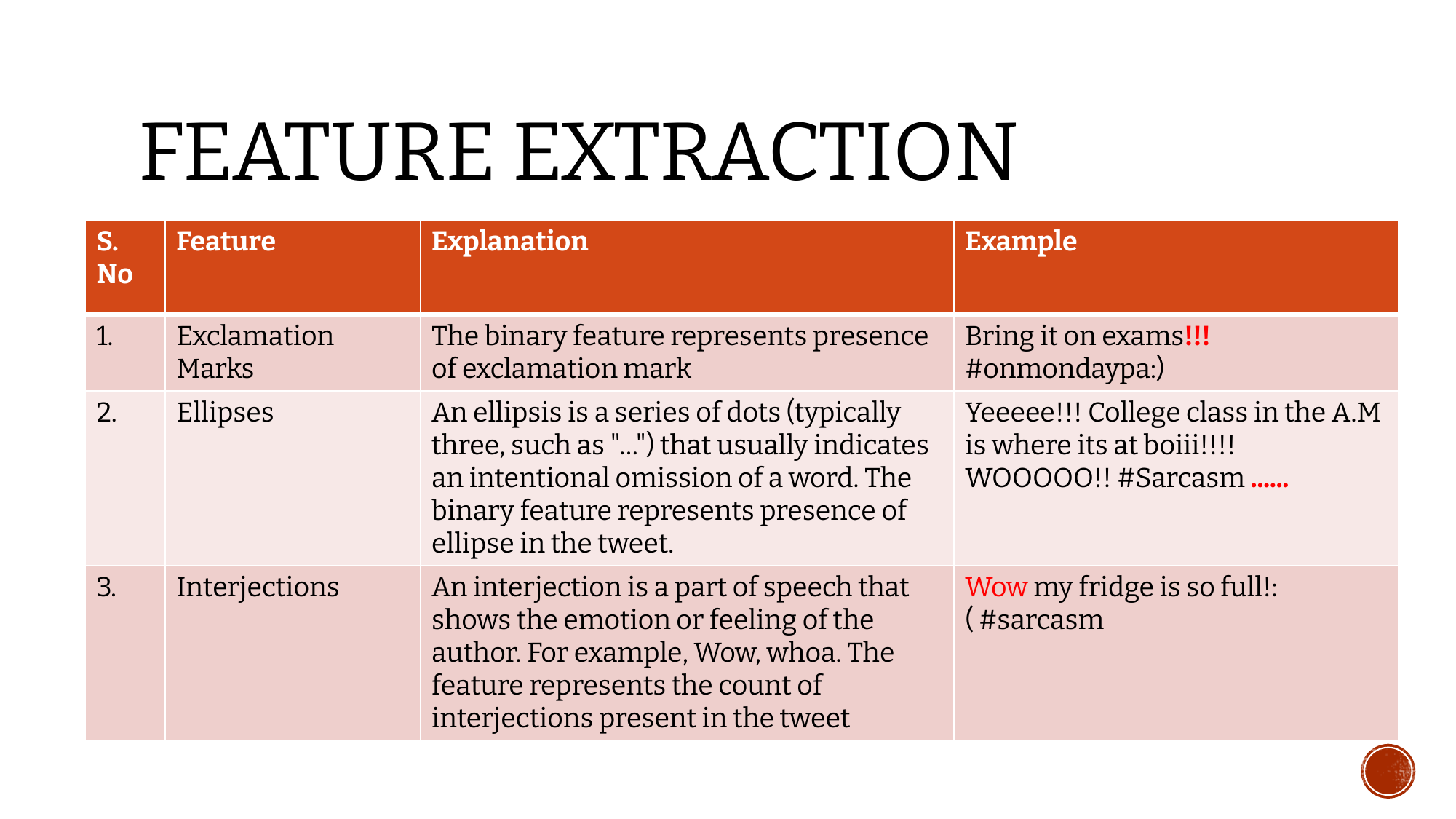

# Feature extraction
| S. No | Feature | Explanation | Example |
| --- | --- | --- | --- |
| 1. | Exclamation Marks | The binary feature represents presence of exclamation mark | Bring it on exams!!! #onmondaypa:) |
| 2. | Ellipses | An ellipsis is a series of dots (typically three, such as "…") that usually indicates an intentional omission of a word. The binary feature represents presence of ellipse in the tweet. | Yeeeee!!! College class in the A.M is where its at boiii!!!! WOOOOO!! #Sarcasm ...... |
| 3. | Interjections | An interjection is a part of speech that shows the emotion or feeling of the author. For example, Wow, whoa. The feature represents the count of interjections present in the tweet | Wow my fridge is so full!:( #sarcasm |